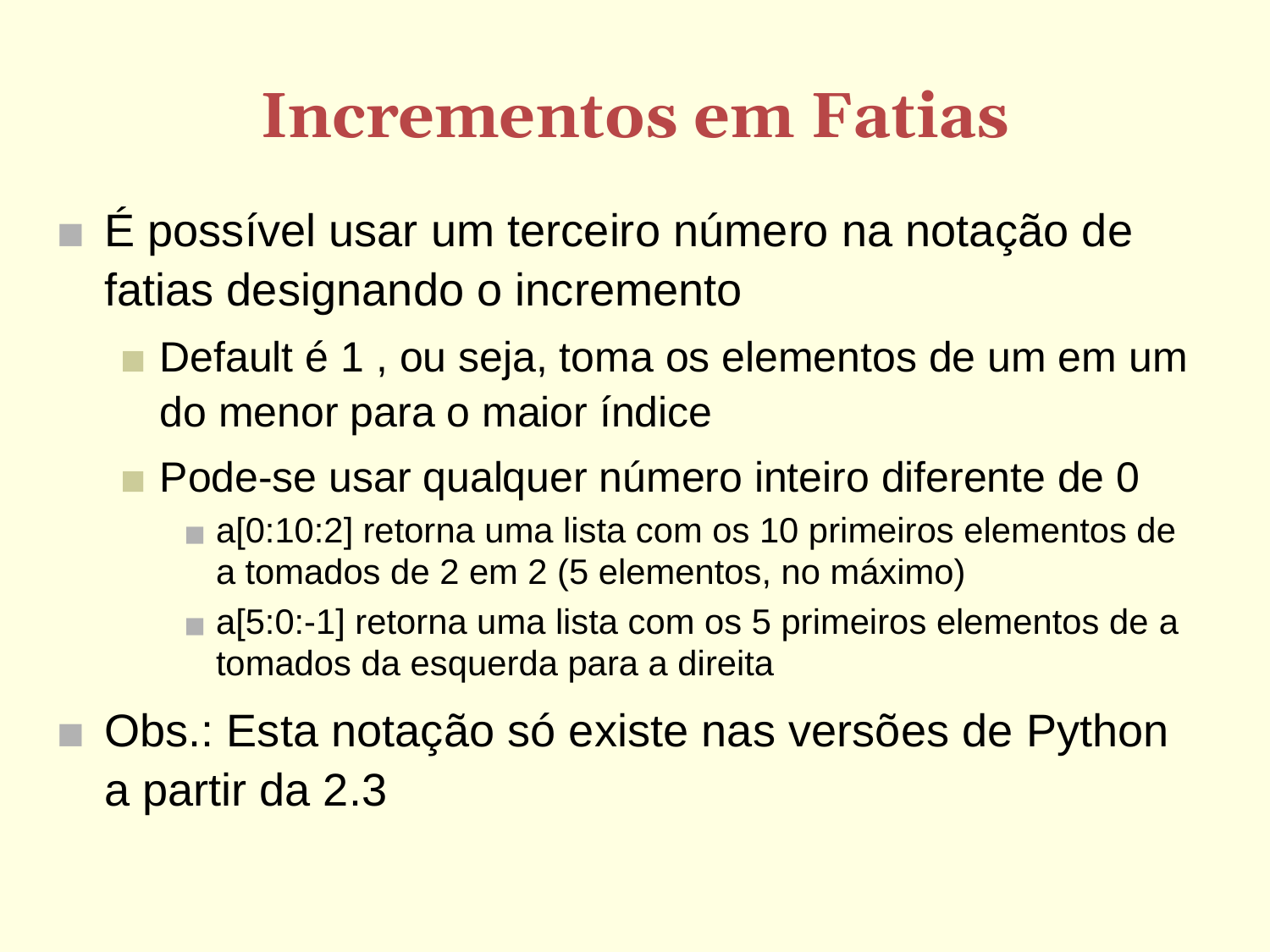

# Incrementos em Fatias
É possível usar um terceiro número na notação de fatias designando o incremento
Default é 1 , ou seja, toma os elementos de um em um do menor para o maior índice
Pode-se usar qualquer número inteiro diferente de 0
a[0:10:2] retorna uma lista com os 10 primeiros elementos de a tomados de 2 em 2 (5 elementos, no máximo)‏
a[5:0:-1] retorna uma lista com os 5 primeiros elementos de a tomados da esquerda para a direita
Obs.: Esta notação só existe nas versões de Python a partir da 2.3